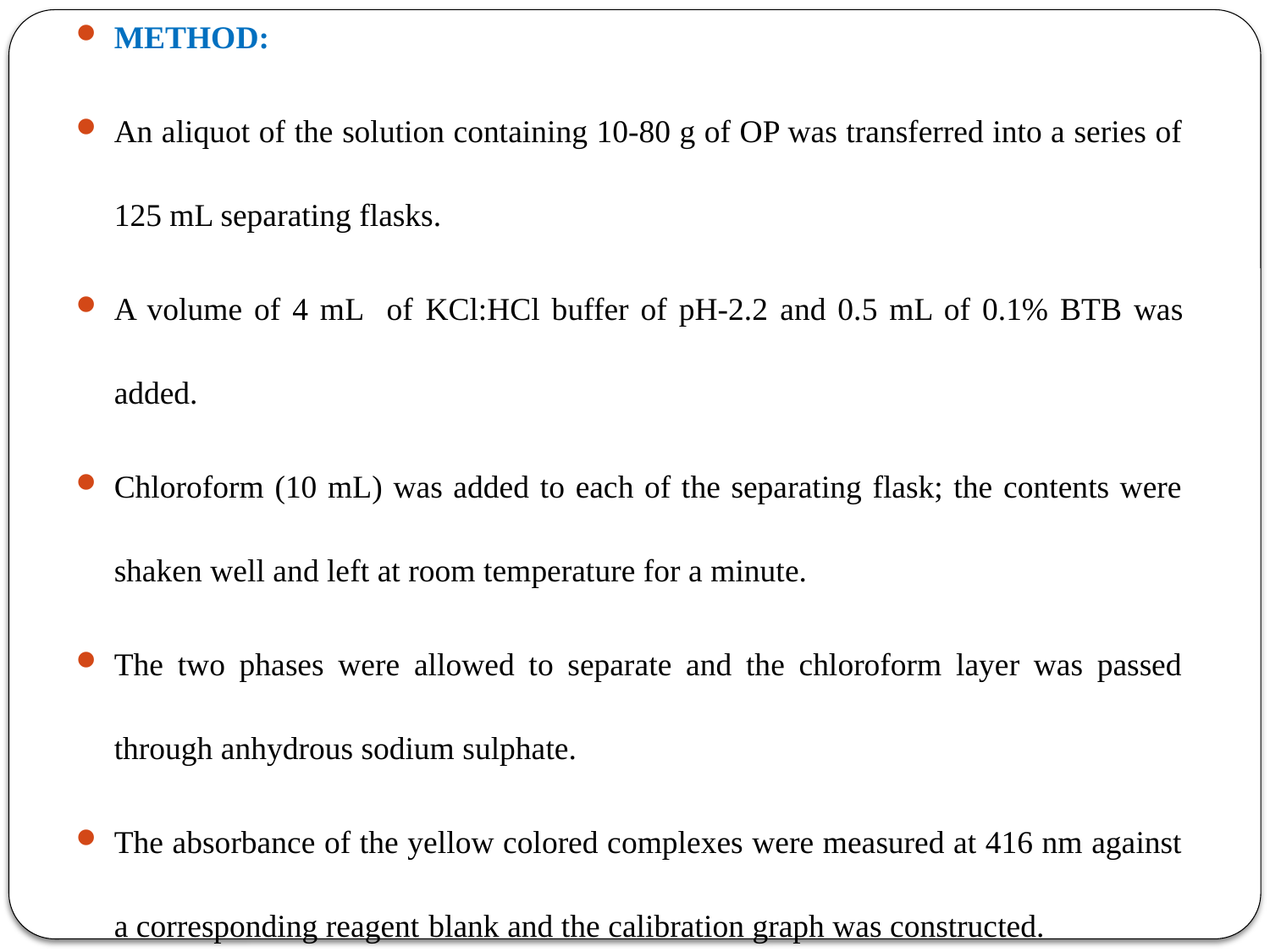

METHOD:
An aliquot of the solution containing 10-80 g of OP was transferred into a series of 125 mL separating flasks.
A volume of 4 mL  of KCl:HCl buffer of pH-2.2 and 0.5 mL of 0.1% BTB was added.
Chloroform (10 mL) was added to each of the separating flask; the contents were shaken well and left at room temperature for a minute.
The two phases were allowed to separate and the chloroform layer was passed through anhydrous sodium sulphate.
The absorbance of the yellow colored complexes were measured at 416 nm against a corresponding reagent blank and the calibration graph was constructed.